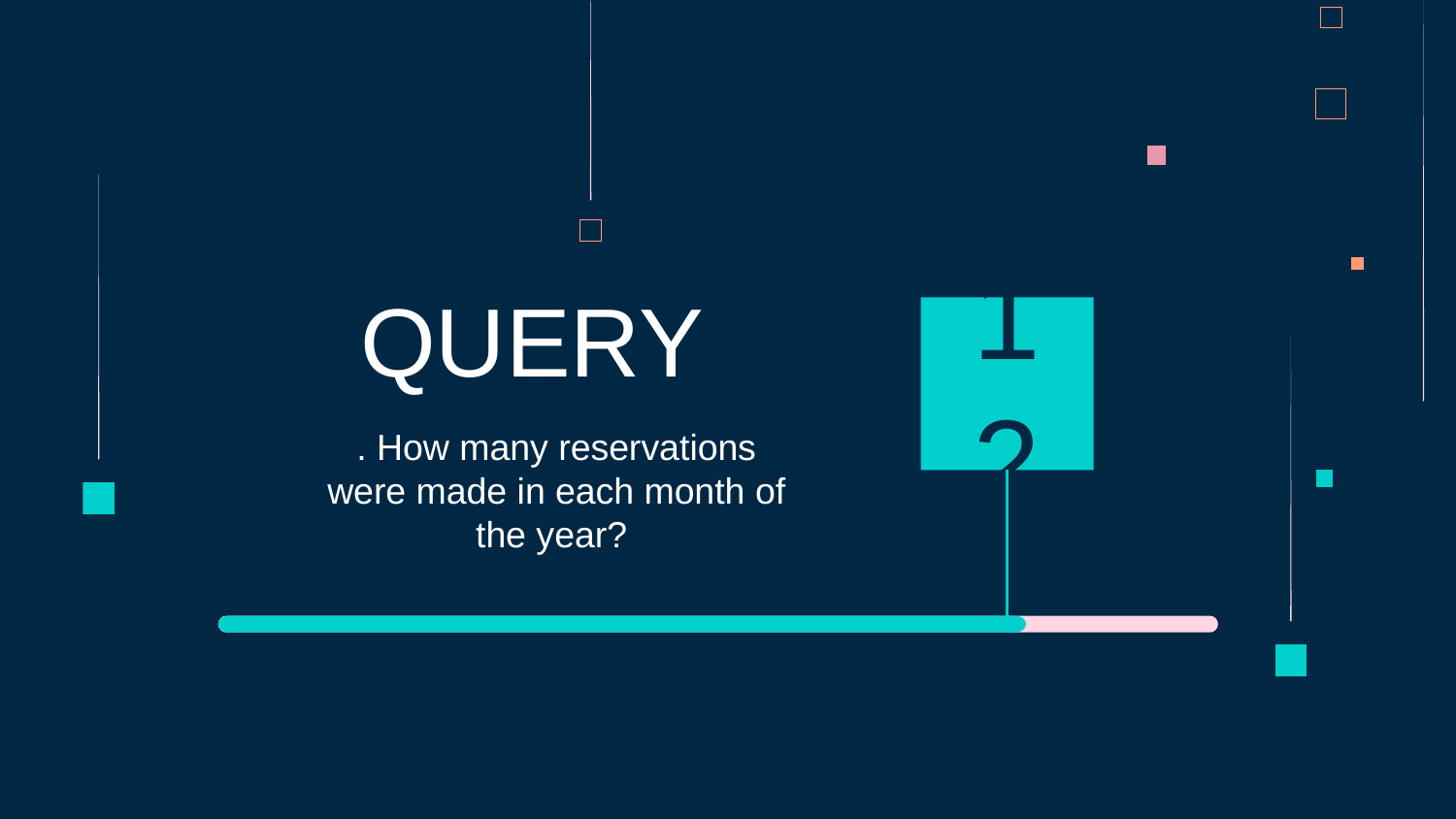

# QUERY

12
. How many reservations were made in each month of the year?